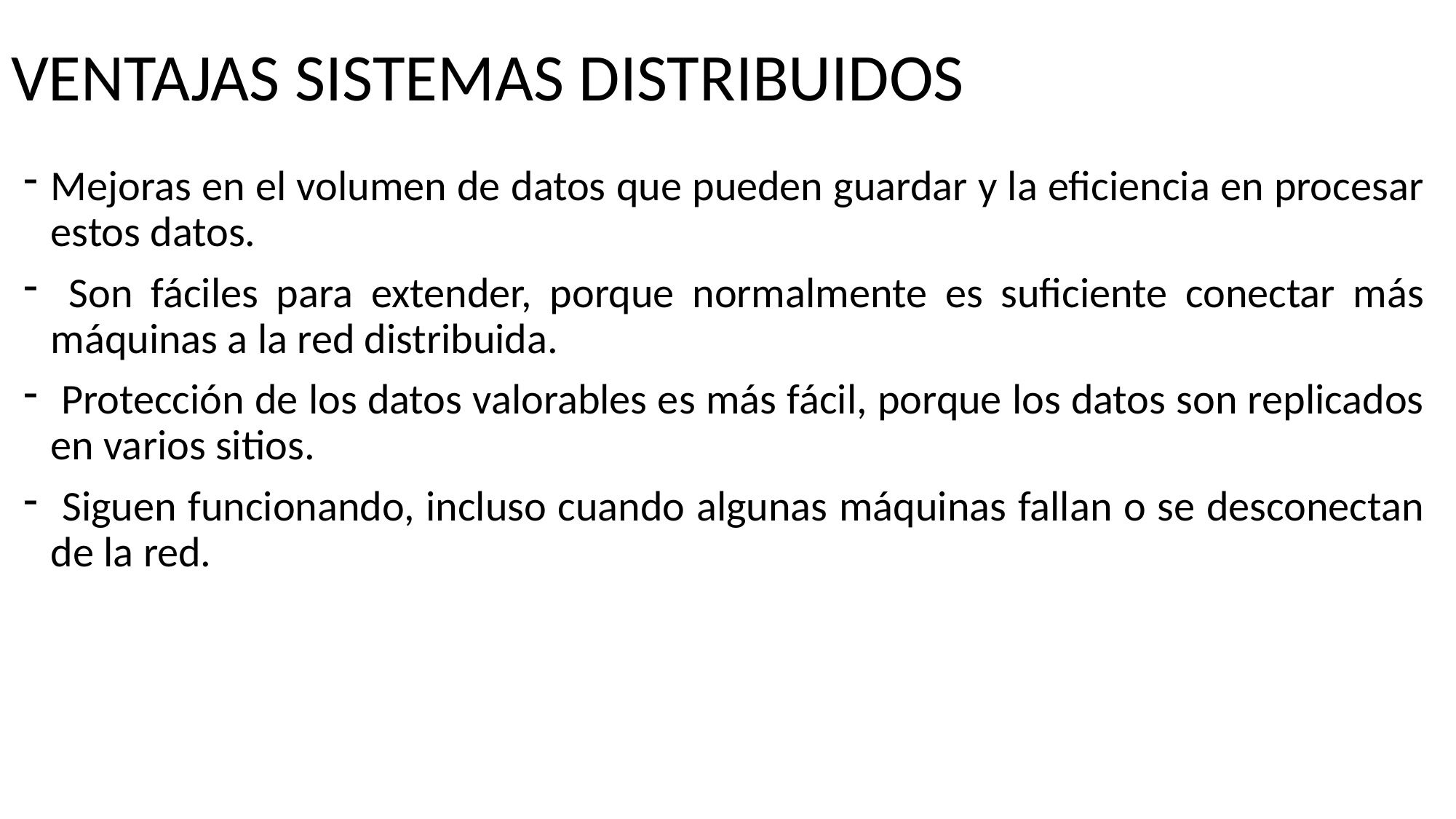

# VENTAJAS SISTEMAS DISTRIBUIDOS
Mejoras en el volumen de datos que pueden guardar y la eficiencia en procesar estos datos.
 Son fáciles para extender, porque normalmente es suficiente conectar más máquinas a la red distribuida.
 Protección de los datos valorables es más fácil, porque los datos son replicados en varios sitios.
 Siguen funcionando, incluso cuando algunas máquinas fallan o se desconectan de la red.